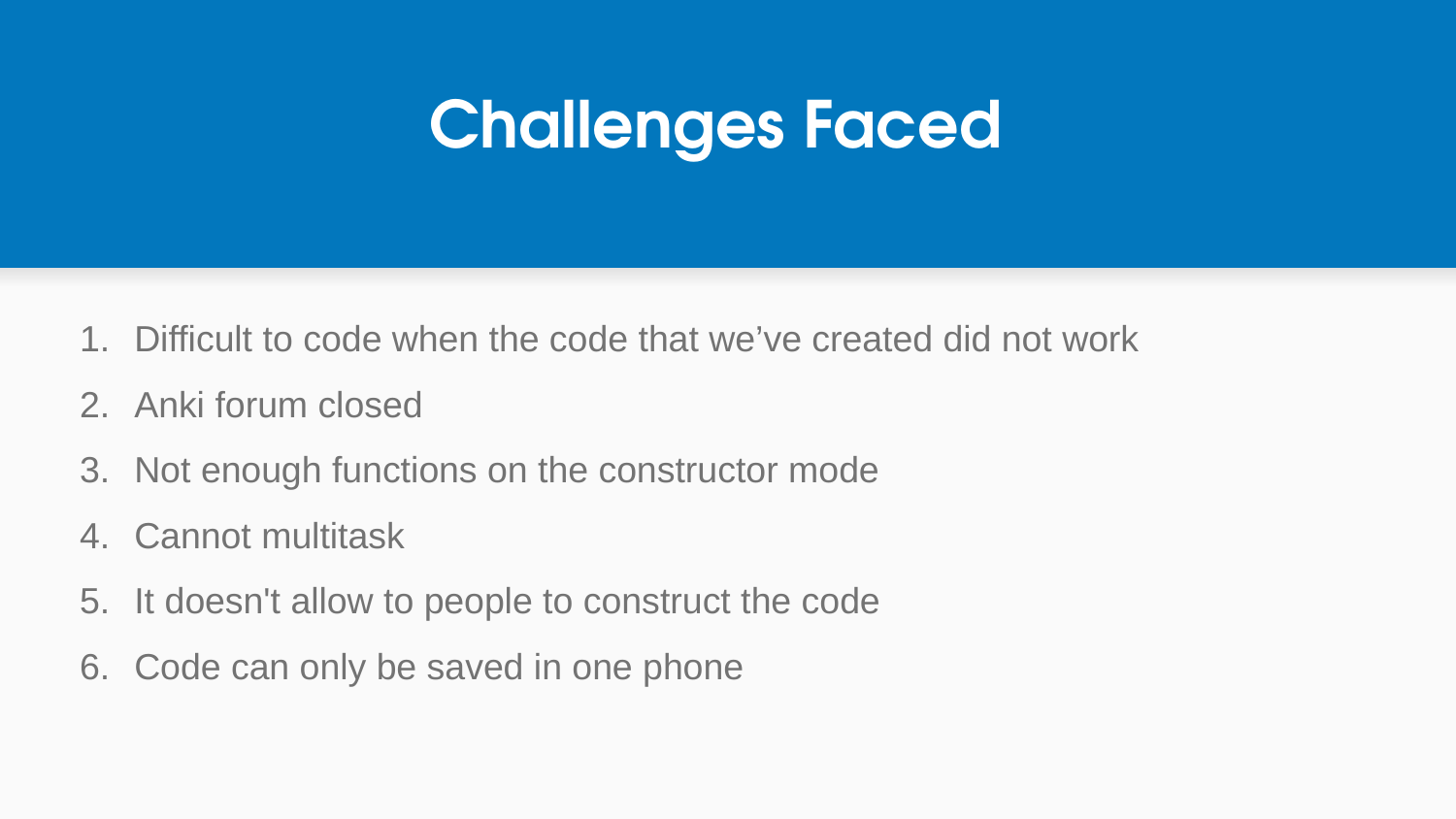

# Challenges Faced
Difficult to code when the code that we’ve created did not work
Anki forum closed
Not enough functions on the constructor mode
Cannot multitask
It doesn't allow to people to construct the code
Code can only be saved in one phone